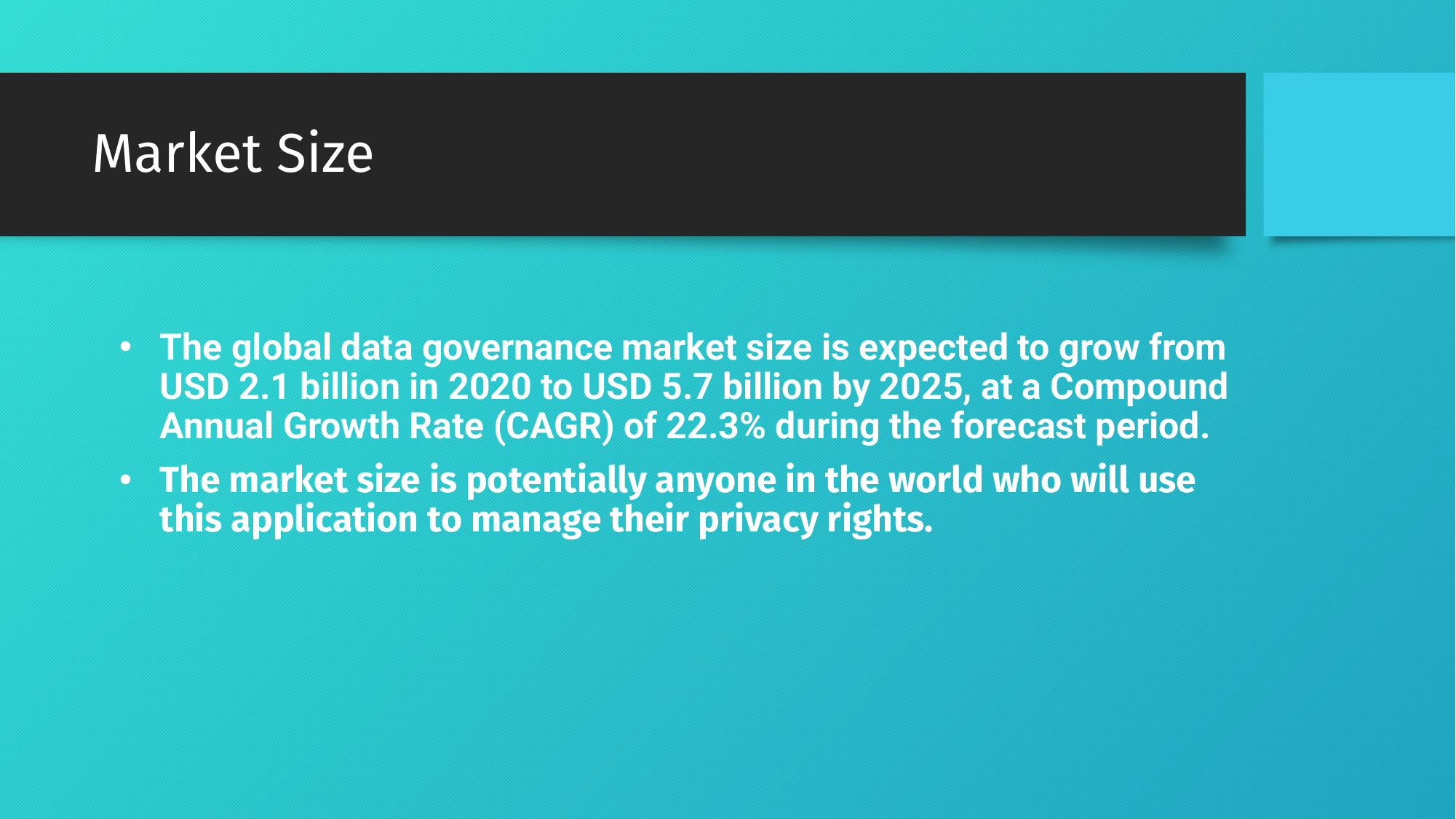

# Market Size
The global data governance market size is expected to grow from USD 2.1 billion in 2020 to USD 5.7 billion by 2025, at a Compound Annual Growth Rate (CAGR) of 22.3% during the forecast period.
The market size is potentially anyone in the world who will use this application to manage their privacy rights.